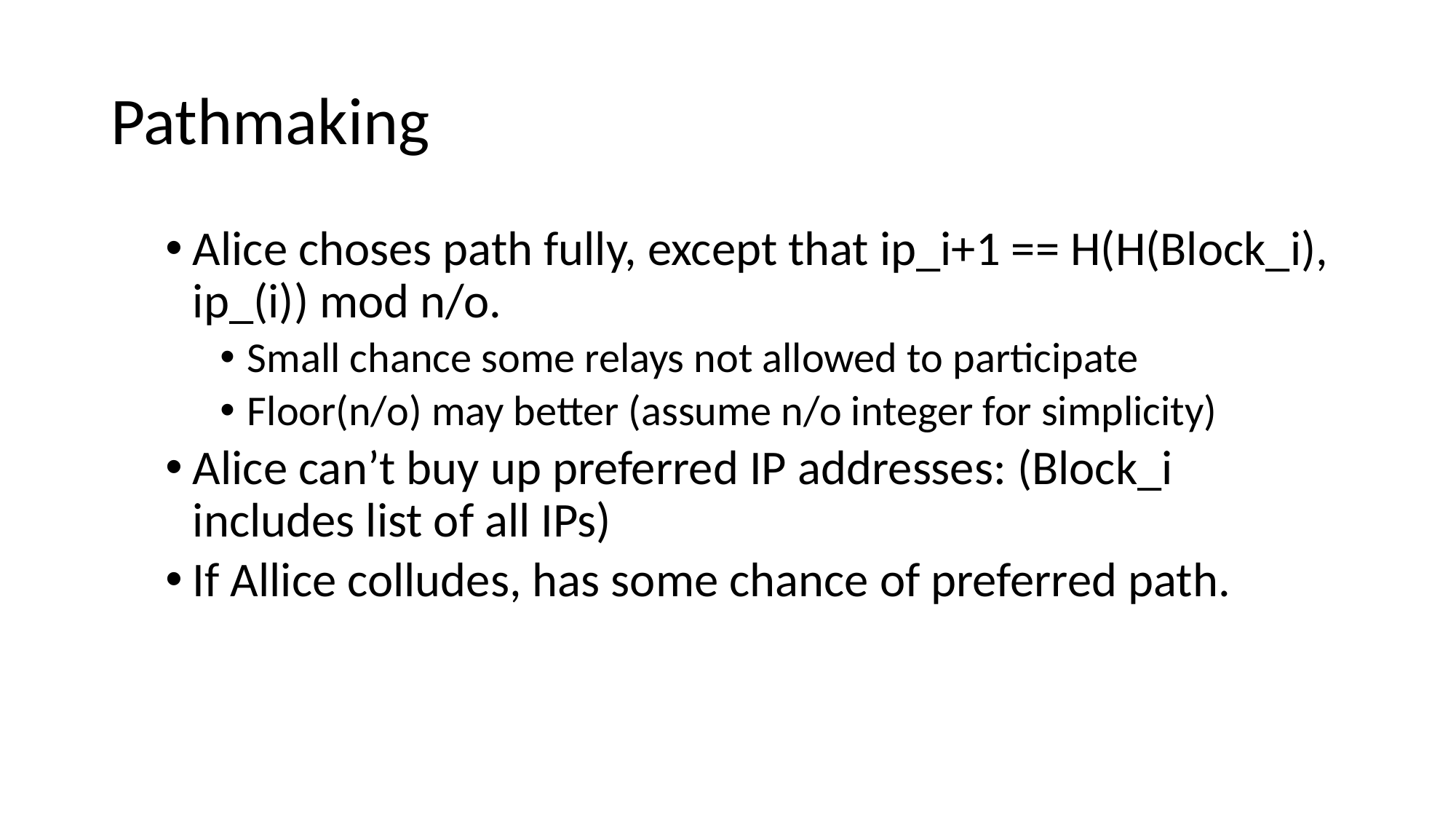

# Pathmaking
Alice choses path fully, except that ip_i+1 == H(H(Block_i), ip_(i)) mod n/o.
Small chance some relays not allowed to participate
Floor(n/o) may better (assume n/o integer for simplicity)
Alice can’t buy up preferred IP addresses: (Block_i includes list of all IPs)
If Allice colludes, has some chance of preferred path.